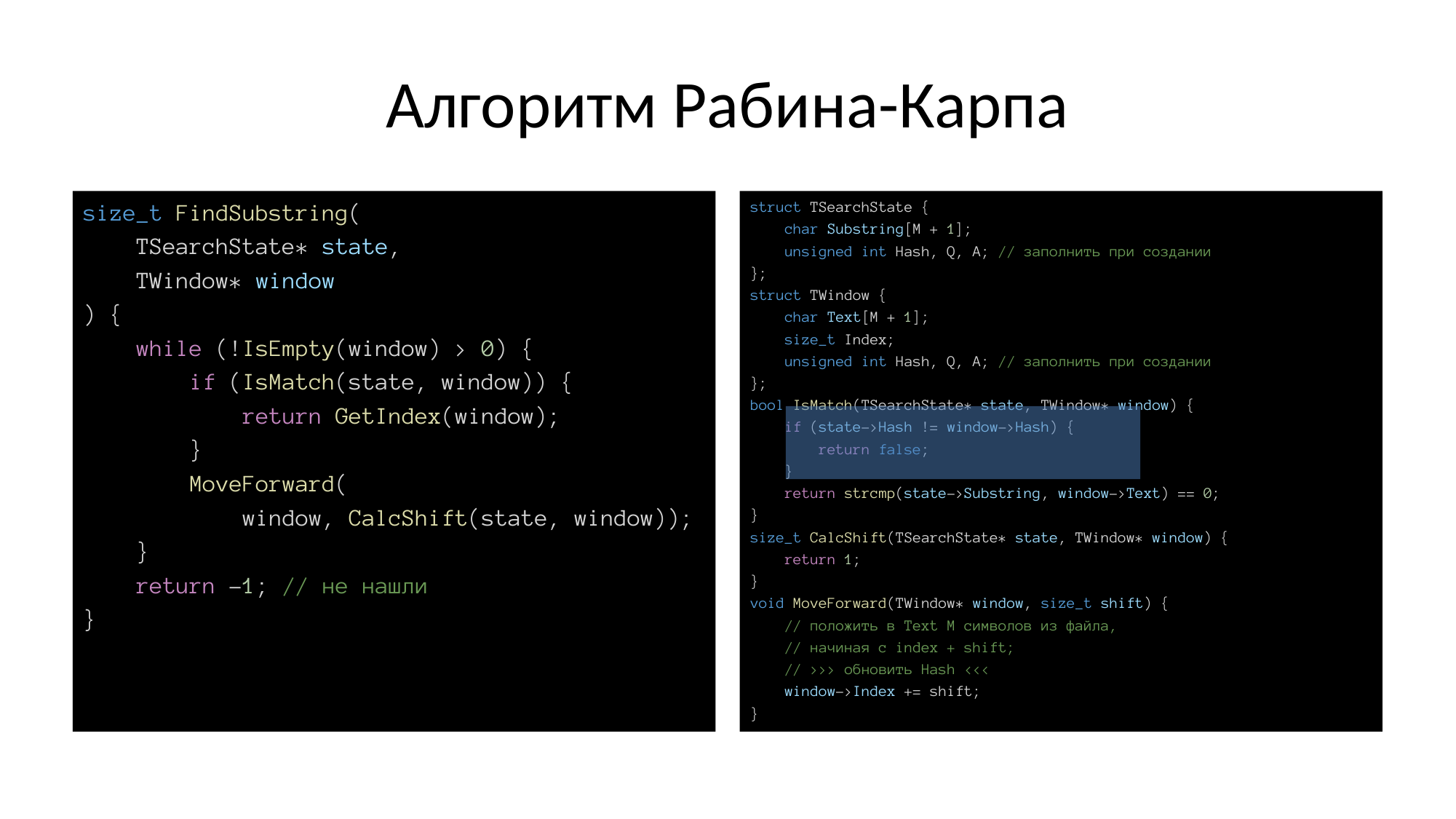

# Алгоритм Рабина-Карпа
size_t FindSubstring(
    TSearchState* state,
    TWindow* window
) {
    while (!IsEmpty(window) > 0) {
        if (IsMatch(state, window)) {
            return GetIndex(window);
        }
        MoveForward(
            window, CalcShift(state, window));
    }
    return -1; // не нашли
}

struct TSearchState {
    char Substring[M + 1];
    unsigned int Hash, Q, A; // заполнить при создании
};
struct TWindow {
    char Text[M + 1];
    size_t Index;
    unsigned int Hash, Q, A; // заполнить при создании
};
bool IsMatch(TSearchState* state, TWindow* window) {
    if (state->Hash != window->Hash) {
        return false;
    }
    return strcmp(state->Substring, window->Text) == 0;
}
size_t CalcShift(TSearchState* state, TWindow* window) {
    return 1;
}
void MoveForward(TWindow* window, size_t shift) {
    // положить в Text M символов из файла,
    // начиная с index + shift;
    // >>> обновить Hash <<<
    window->Index += shift;
}